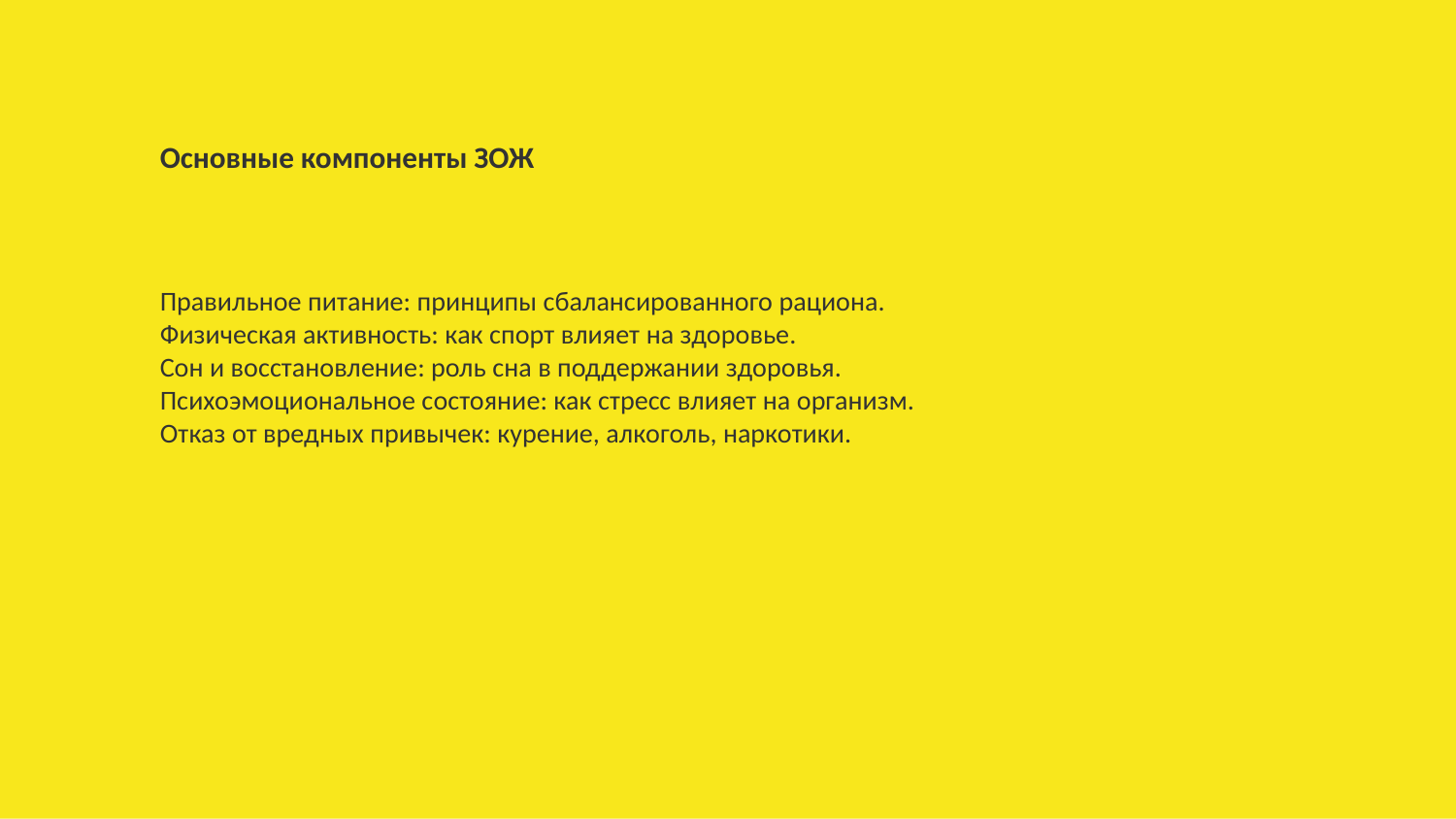

Основные компоненты ЗОЖ
Правильное питание: принципы сбалансированного рациона.
Физическая активность: как спорт влияет на здоровье.
Сон и восстановление: роль сна в поддержании здоровья.
Психоэмоциональное состояние: как стресс влияет на организм.
Отказ от вредных привычек: курение, алкоголь, наркотики.